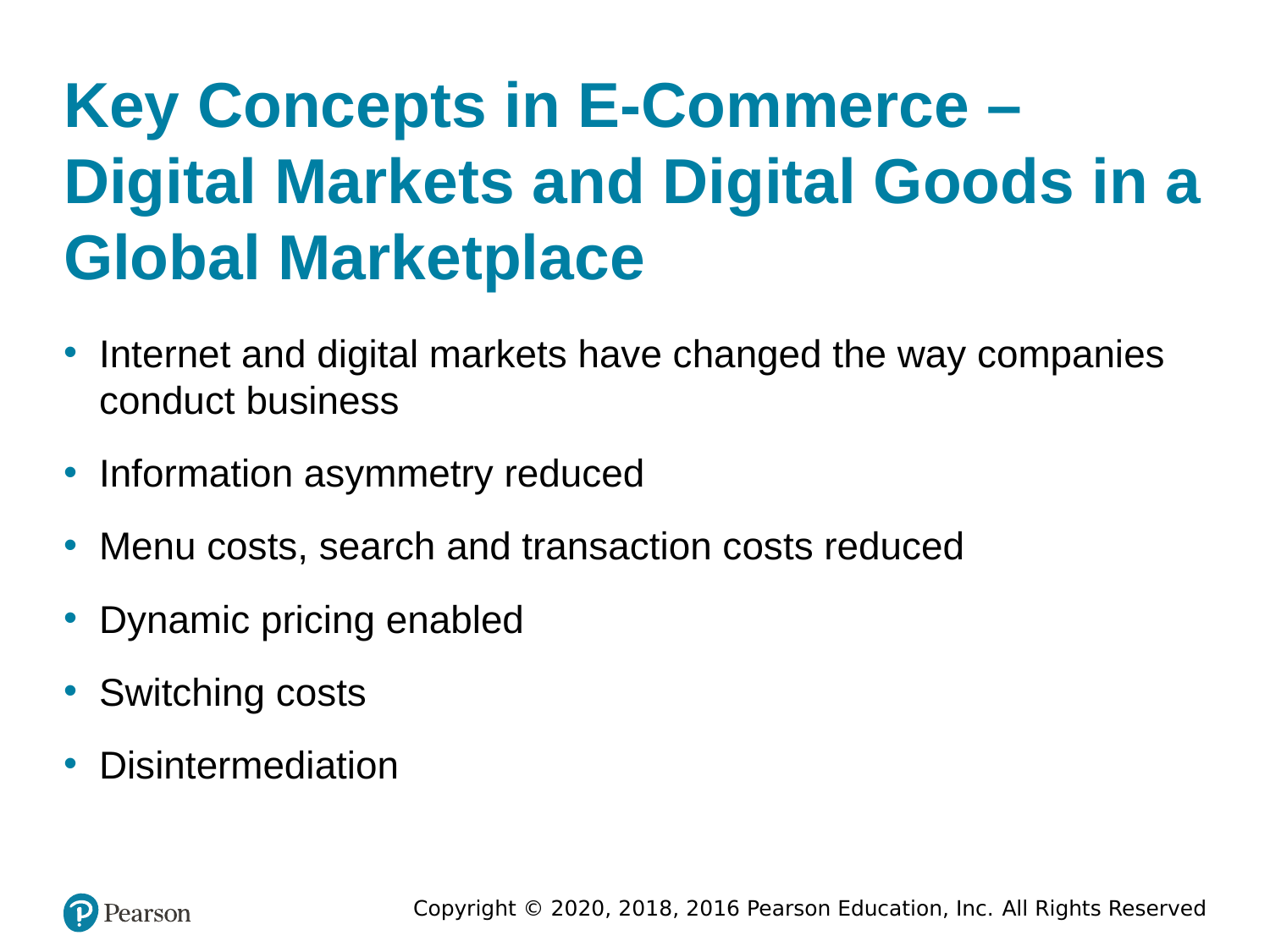

# Key Concepts in E-Commerce – Digital Markets and Digital Goods in a Global Marketplace
Internet and digital markets have changed the way companies conduct business
Information asymmetry reduced
Menu costs, search and transaction costs reduced
Dynamic pricing enabled
Switching costs
Disintermediation